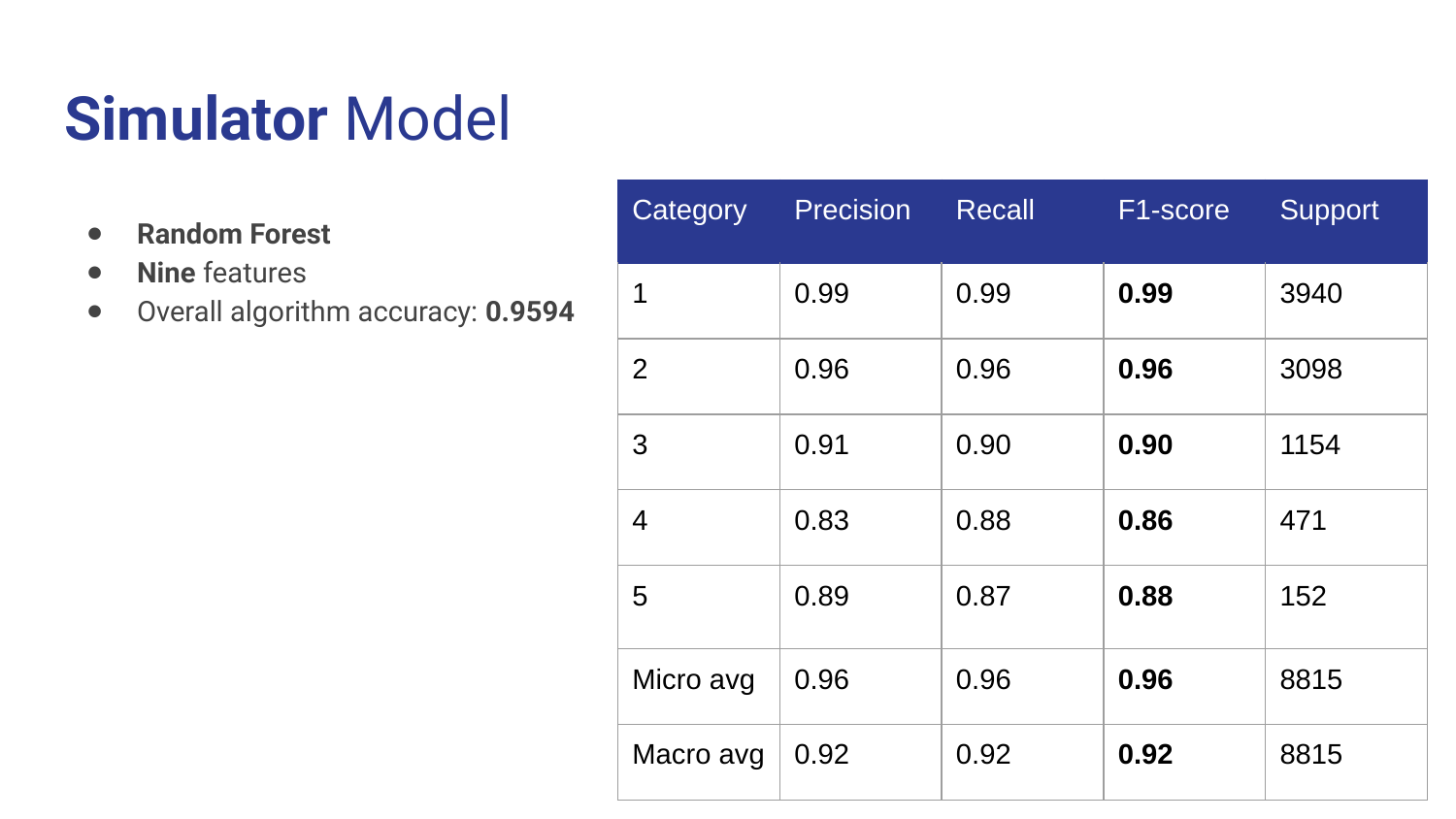

# Simulator Model
| Category | Precision | Recall | F1-score | Support |
| --- | --- | --- | --- | --- |
| 1 | 0.99 | 0.99 | 0.99 | 3940 |
| 2 | 0.96 | 0.96 | 0.96 | 3098 |
| 3 | 0.91 | 0.90 | 0.90 | 1154 |
| 4 | 0.83 | 0.88 | 0.86 | 471 |
| 5 | 0.89 | 0.87 | 0.88 | 152 |
| Micro avg | 0.96 | 0.96 | 0.96 | 8815 |
| Macro avg | 0.92 | 0.92 | 0.92 | 8815 |
Random Forest
Nine features
Overall algorithm accuracy: 0.9594